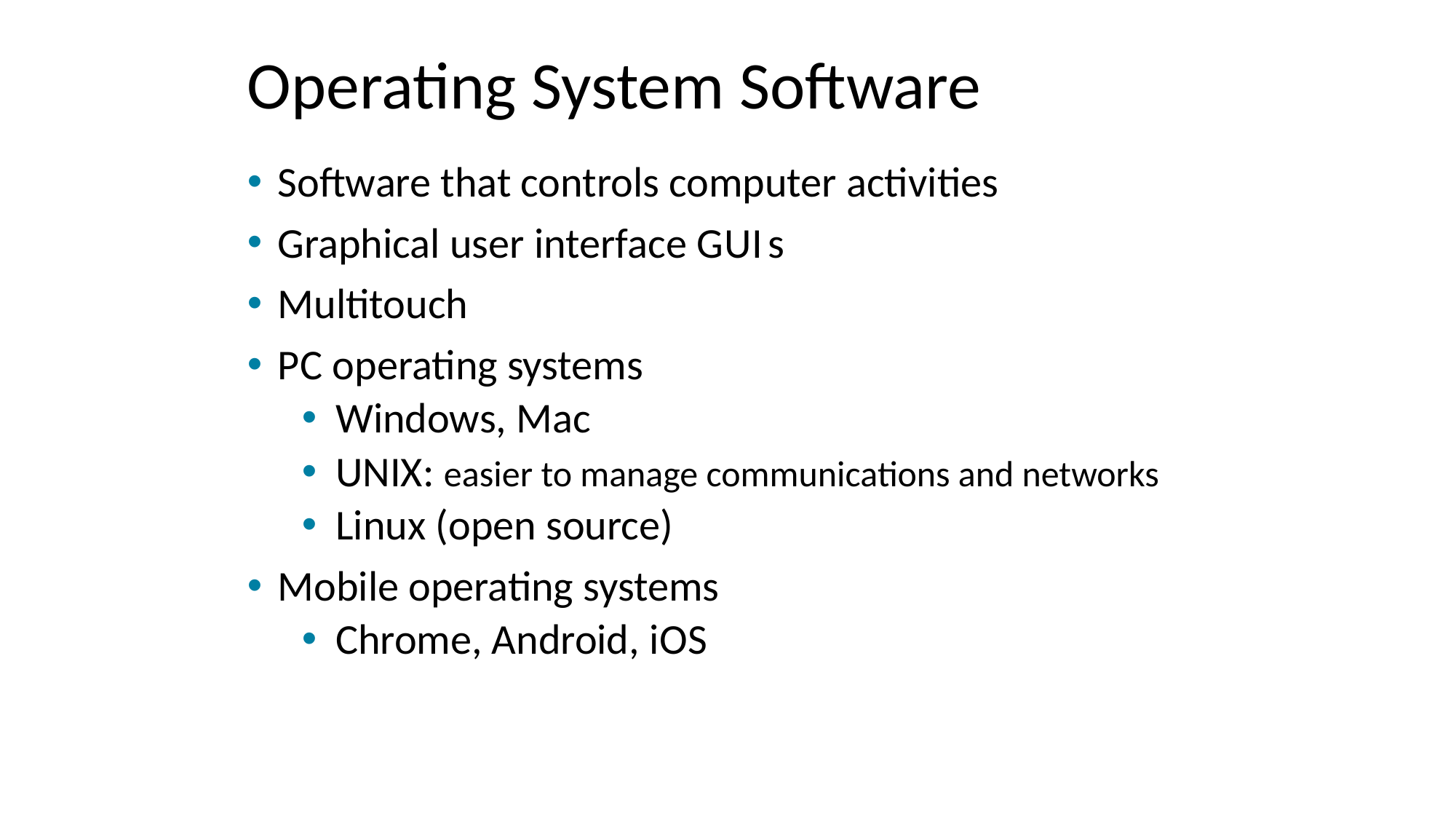

# Operating System Software
Software that controls computer activities
Graphical user interface G U I s
Multitouch
P C operating systems
Windows, Mac
UNIX: easier to manage communications and networks
Linux (open source)
Mobile operating systems
Chrome, Android, i O S